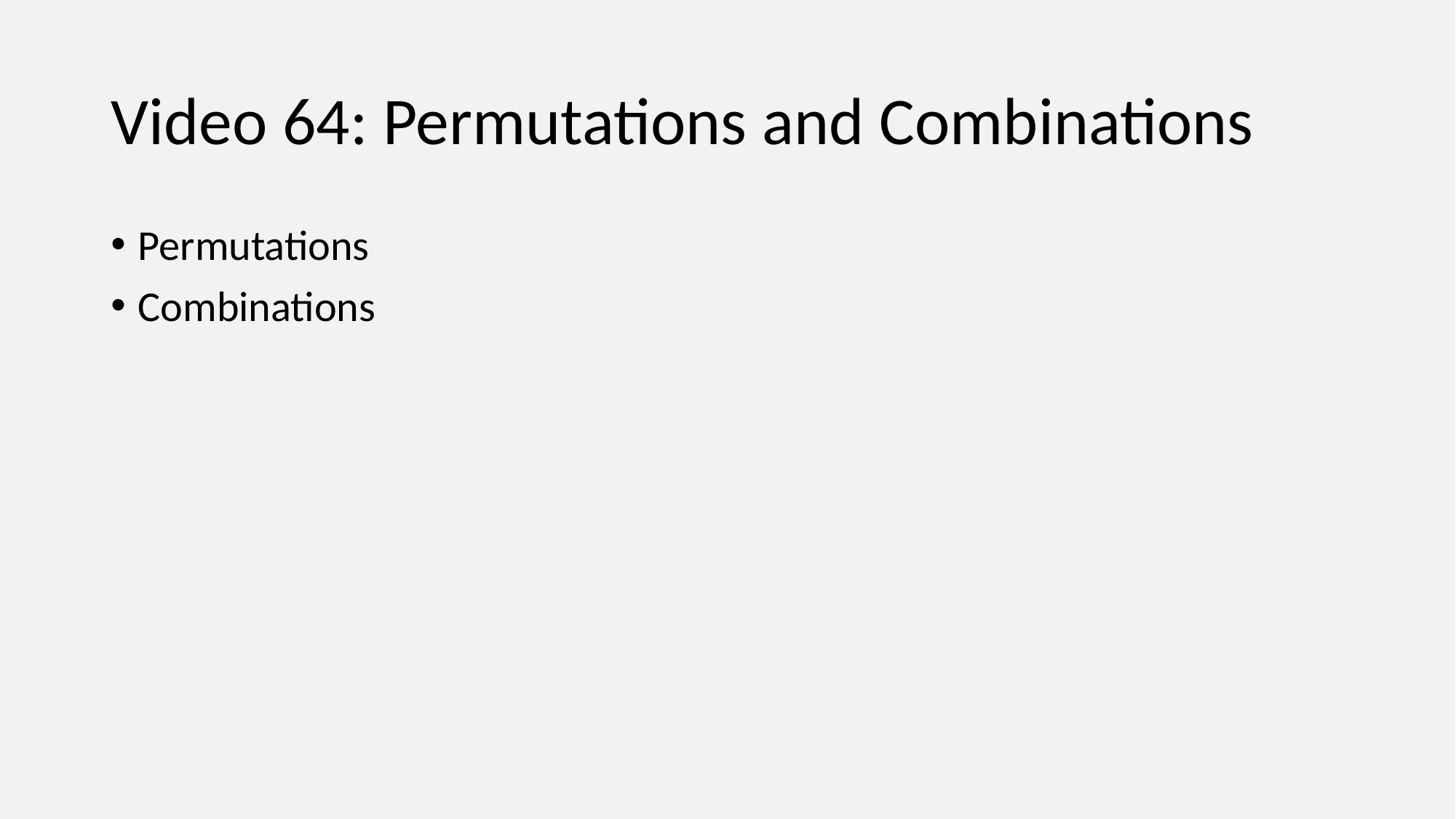

# Video 64: Permutations and Combinations
Permutations
Combinations